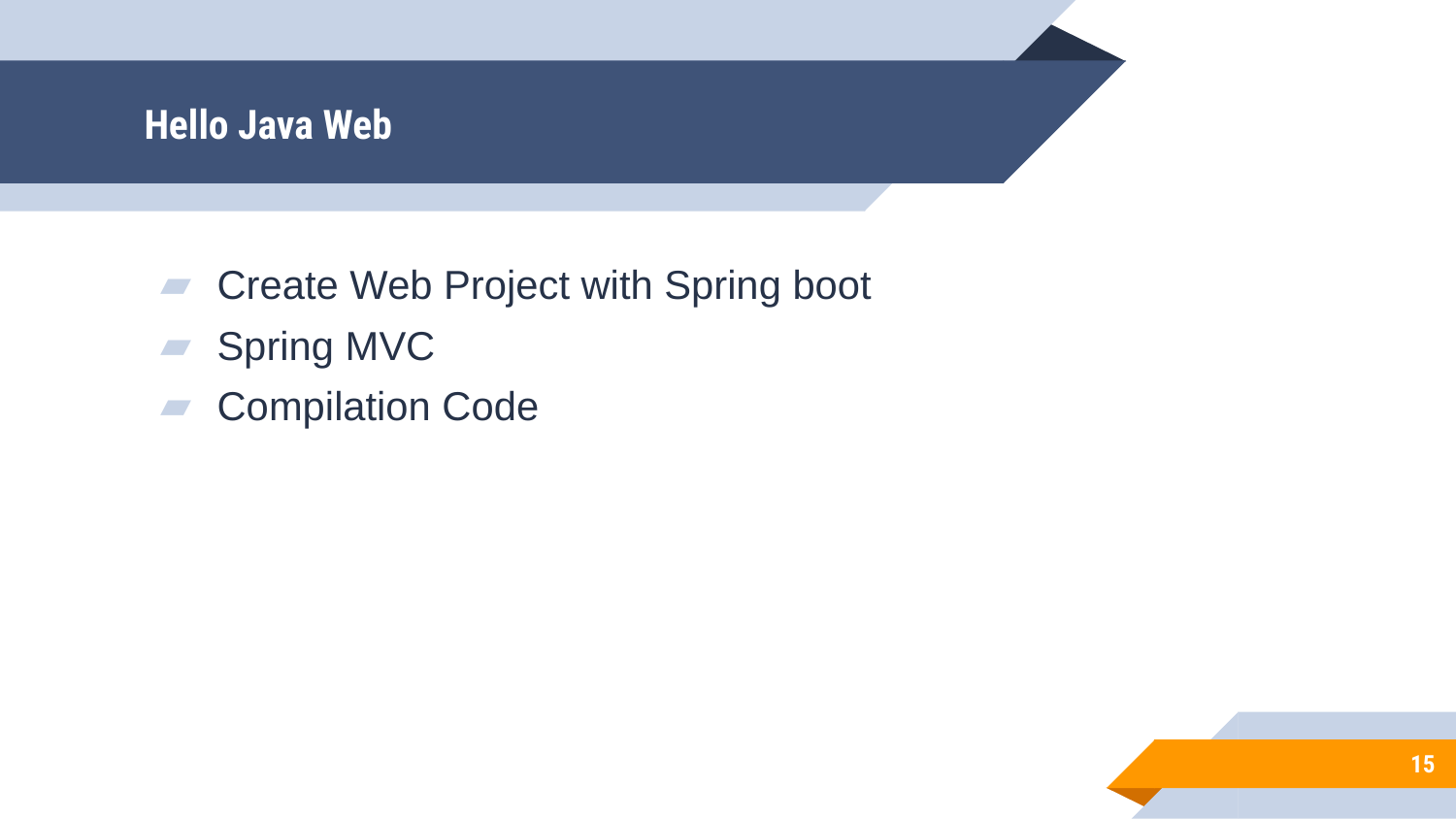

# Hello Java Web
Create Web Project with Spring boot
Spring MVC
Compilation Code
15